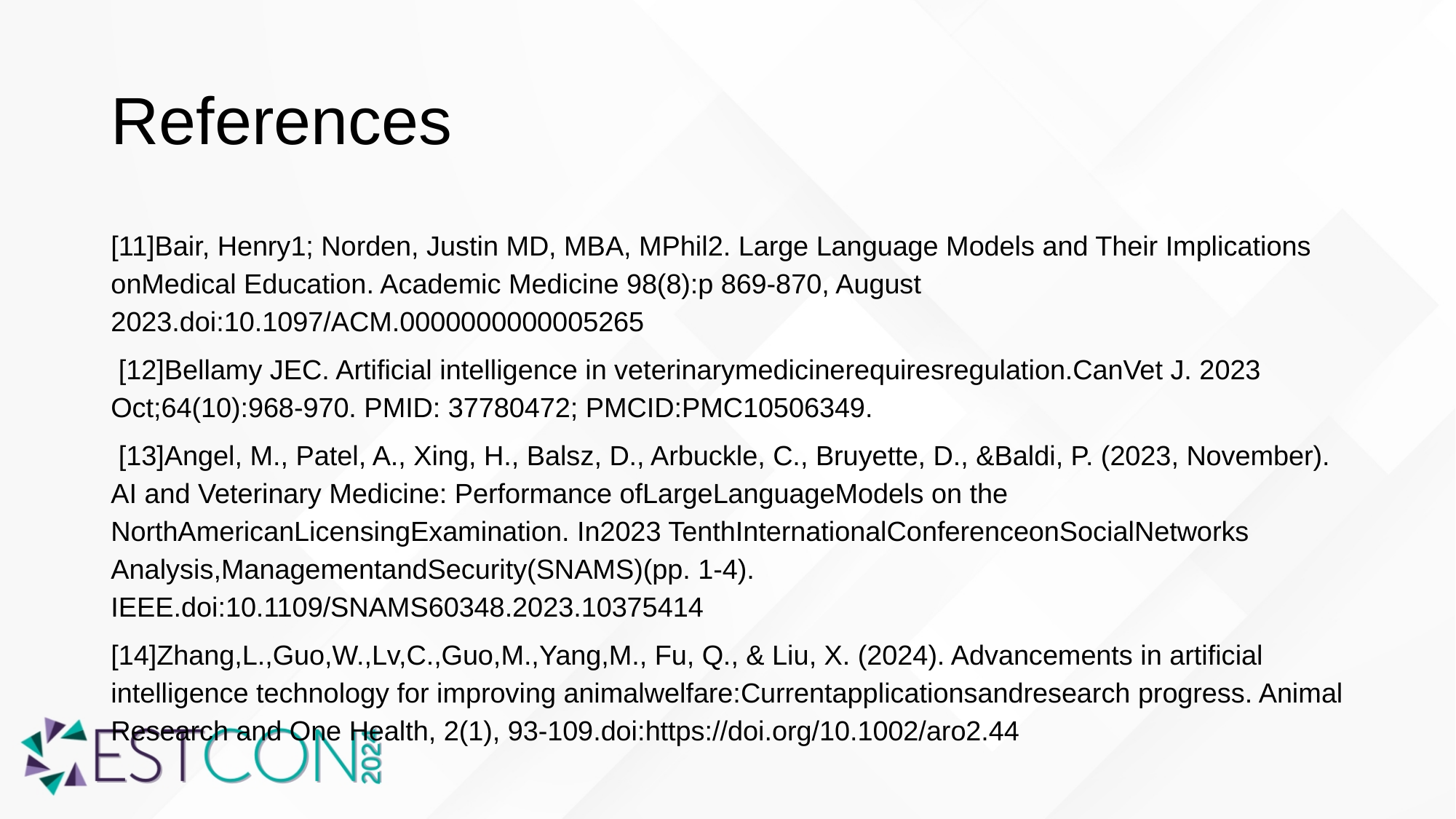

# References
[11]Bair, Henry1; Norden, Justin MD, MBA, MPhil2. Large Language Models and Their Implications onMedical Education. Academic Medicine 98(8):p 869-870, August 2023.doi:10.1097/ACM.0000000000005265
 [12]Bellamy JEC. Artificial intelligence in veterinarymedicinerequiresregulation.CanVet J. 2023 Oct;64(10):968-970. PMID: 37780472; PMCID:PMC10506349.
 [13]Angel, M., Patel, A., Xing, H., Balsz, D., Arbuckle, C., Bruyette, D., &Baldi, P. (2023, November). AI and Veterinary Medicine: Performance ofLargeLanguageModels on the NorthAmericanLicensingExamination. In2023 TenthInternationalConferenceonSocialNetworks Analysis,ManagementandSecurity(SNAMS)(pp. 1-4). IEEE.doi:10.1109/SNAMS60348.2023.10375414
[14]Zhang,L.,Guo,W.,Lv,C.,Guo,M.,Yang,M., Fu, Q., & Liu, X. (2024). Advancements in artificial intelligence technology for improving animalwelfare:Currentapplicationsandresearch progress. Animal Research and One Health, 2(1), 93-109.doi:https://doi.org/10.1002/aro2.44